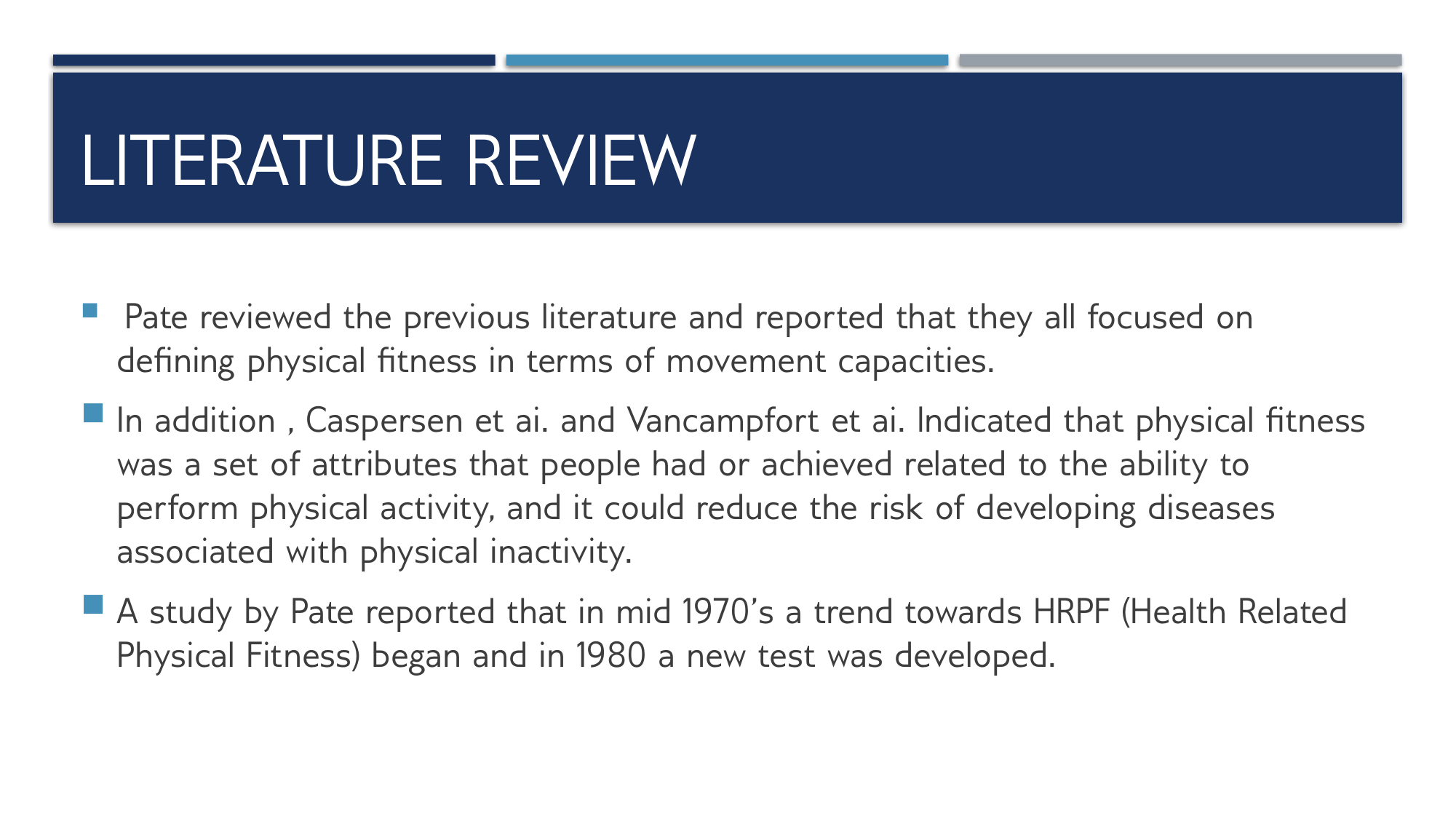

# LITERATURE REVIEW
 Pate reviewed the previous literature and reported that they all focused on defining physical fitness in terms of movement capacities.
In addition , Caspersen et ai. and Vancampfort et ai. Indicated that physical fitness was a set of attributes that people had or achieved related to the ability to perform physical activity, and it could reduce the risk of developing diseases associated with physical inactivity.
A study by Pate reported that in mid 1970’s a trend towards HRPF (Health Related Physical Fitness) began and in 1980 a new test was developed.